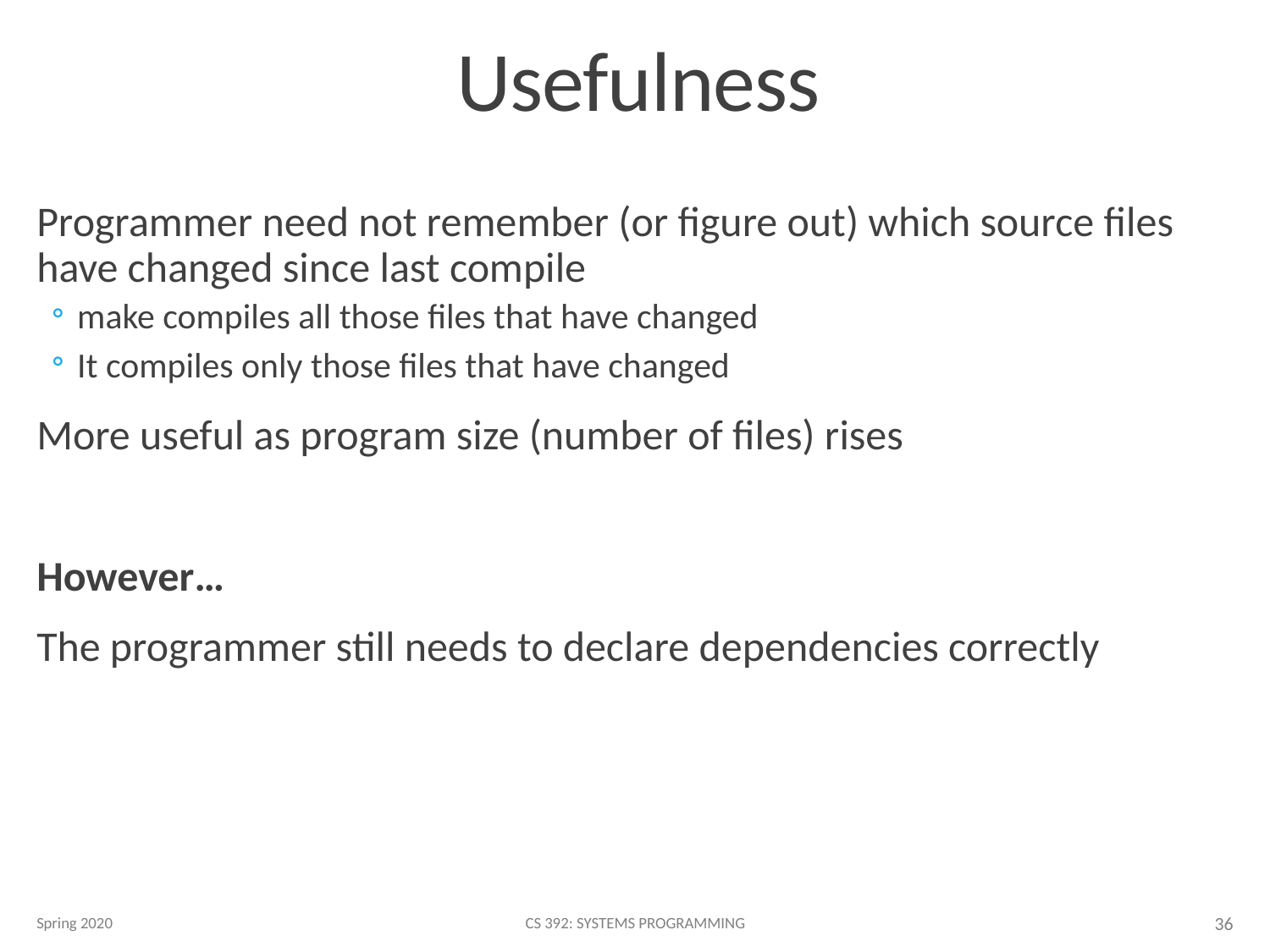

# Usefulness
Programmer need not remember (or figure out) which source files have changed since last compile
make compiles all those files that have changed
It compiles only those files that have changed
More useful as program size (number of files) rises

However…
The programmer still needs to declare dependencies correctly

Spring 2020
CS 392: Systems Programming
36